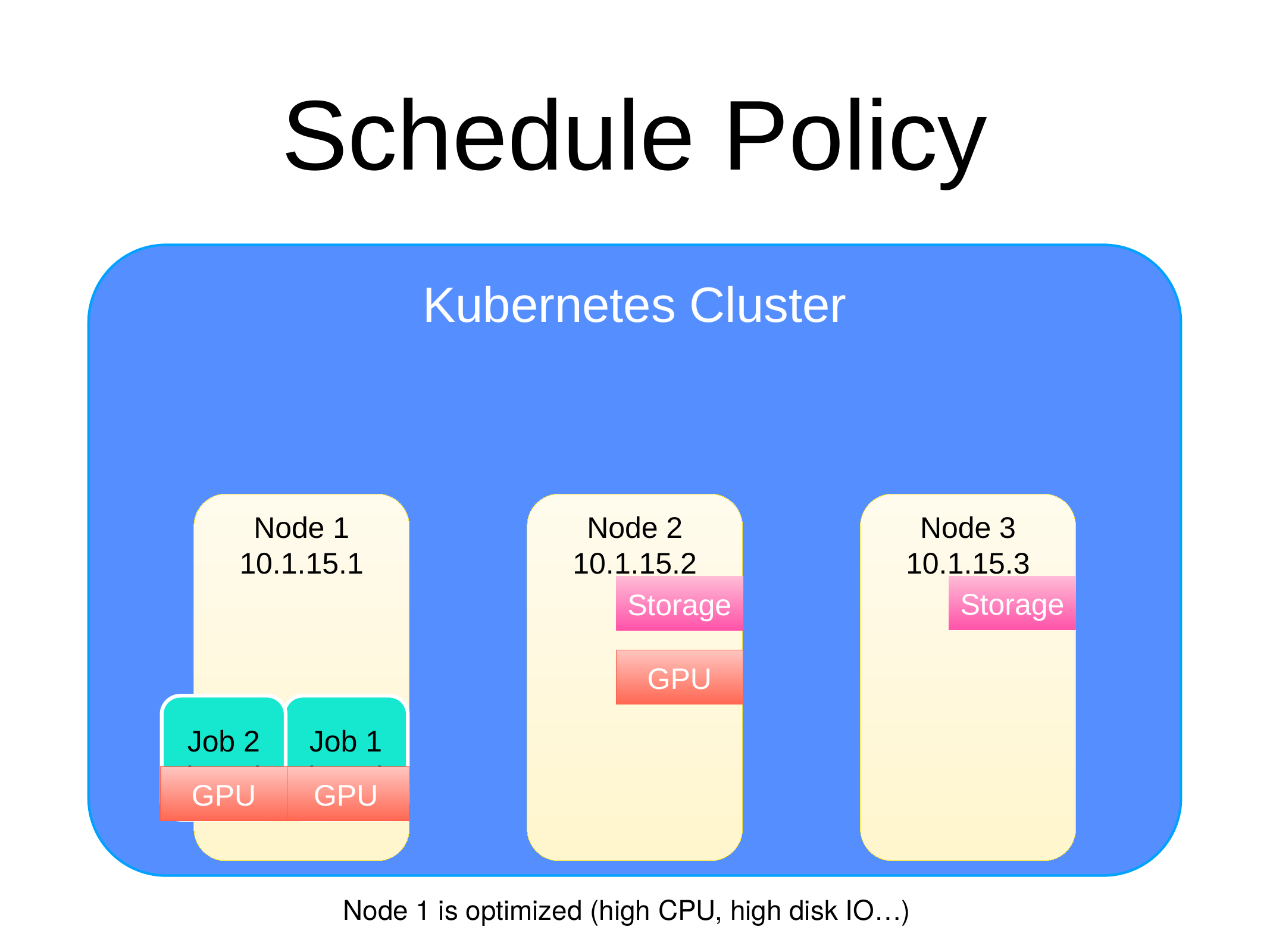

# Schedule Policy
Kubernetes Cluster
Node 1
10.1.15.1
Node 2
10.1.15.2
Node 3
10.1.15.3
Storage
Storage
GPU
Job 2 (GPU)
Job 1 (GPU)
GPU
GPU
Node 1 is optimized (high CPU, high disk IO…)